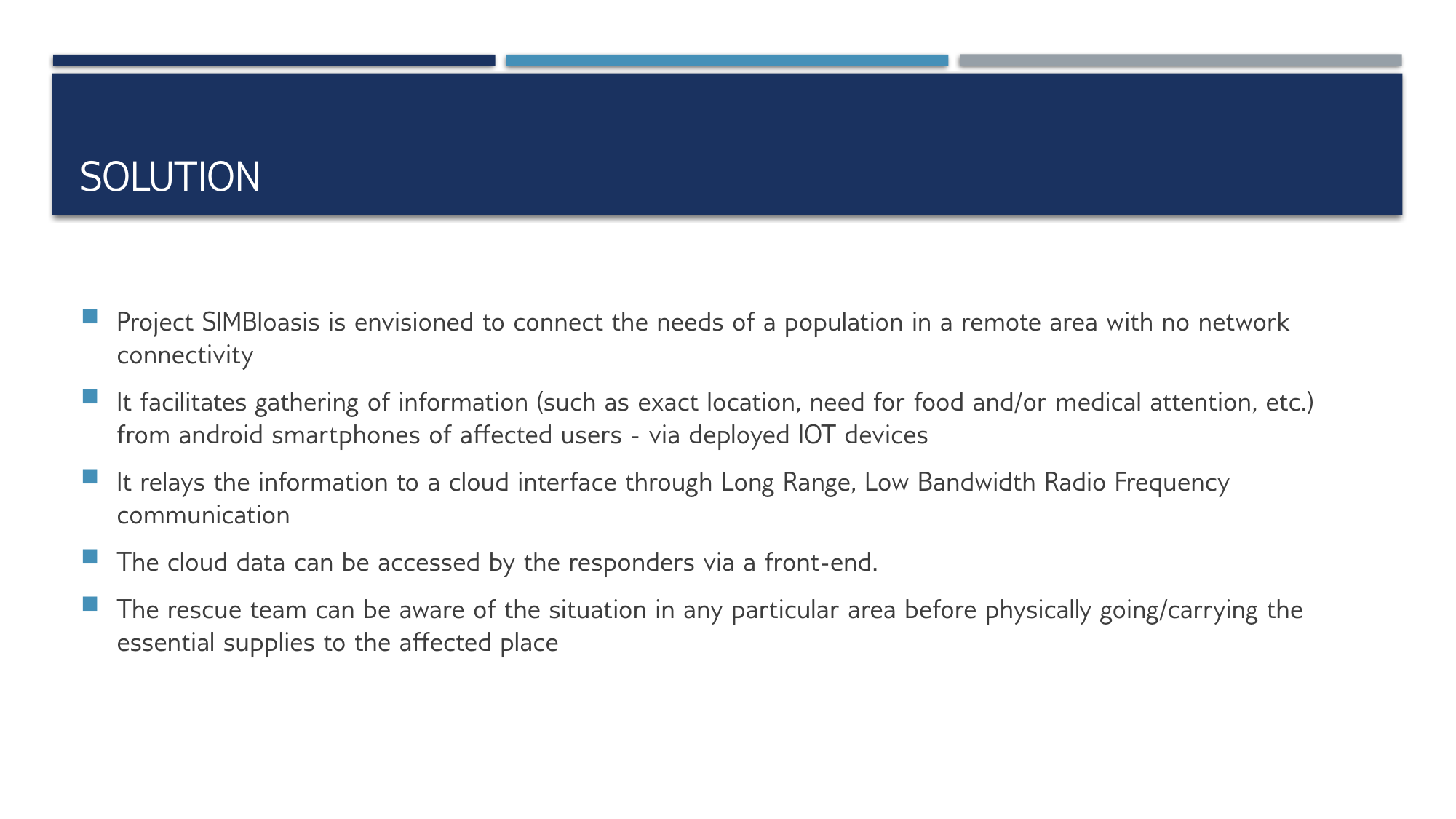

# Solution
Project SIMBIoasis is envisioned to connect the needs of a population in a remote area with no network connectivity
It facilitates gathering of information (such as exact location, need for food and/or medical attention, etc.) from android smartphones of affected users - via deployed IOT devices
It relays the information to a cloud interface through Long Range, Low Bandwidth Radio Frequency communication
The cloud data can be accessed by the responders via a front-end.
The rescue team can be aware of the situation in any particular area before physically going/carrying the essential supplies to the affected place